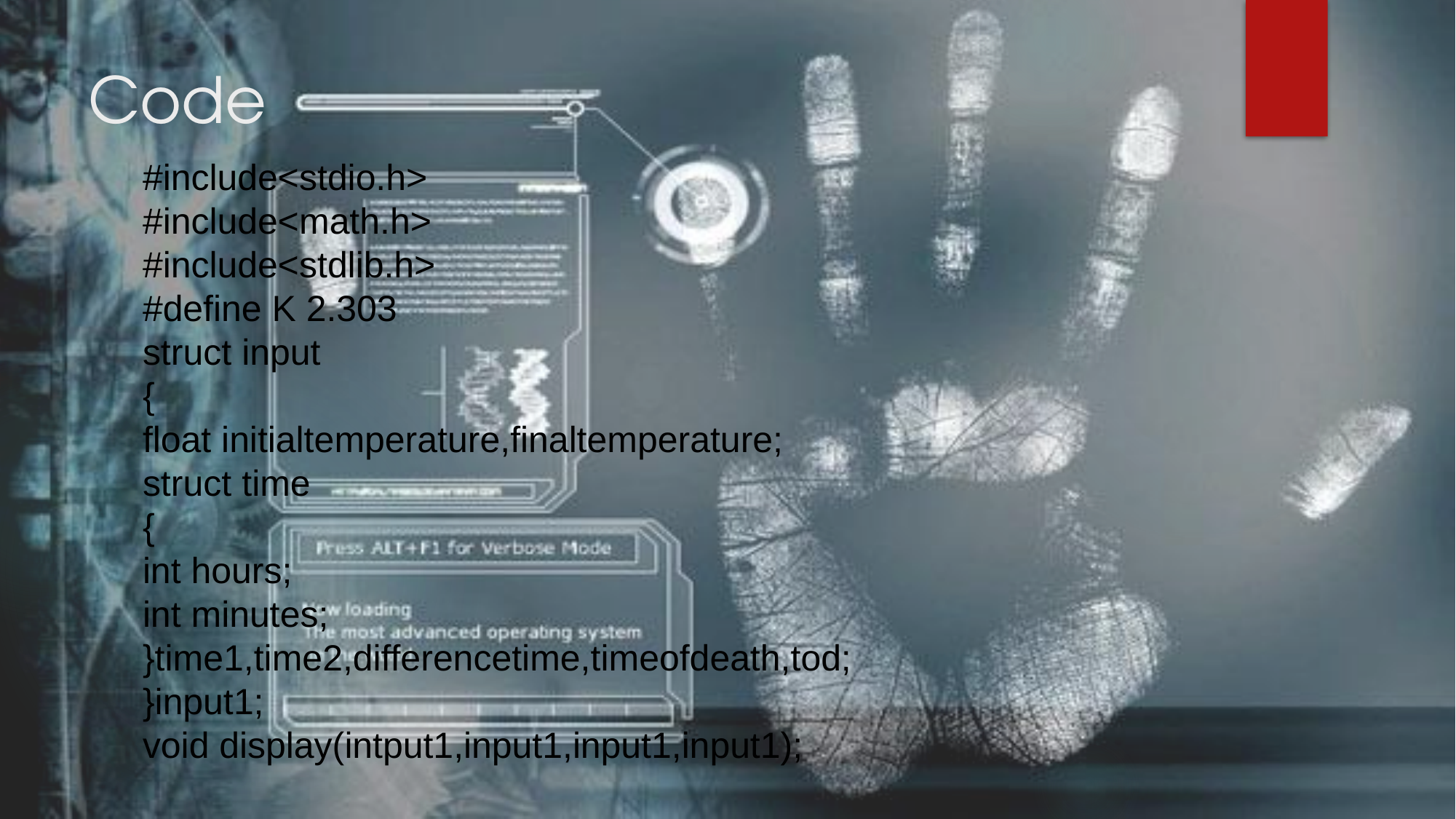

# Code
#include<stdio.h>
#include<math.h>
#include<stdlib.h>
#define K 2.303
struct input
{
float initialtemperature,finaltemperature;
struct time
{
int hours;
int minutes;
}time1,time2,differencetime,timeofdeath,tod;
}input1;
void display(intput1,input1,input1,input1);